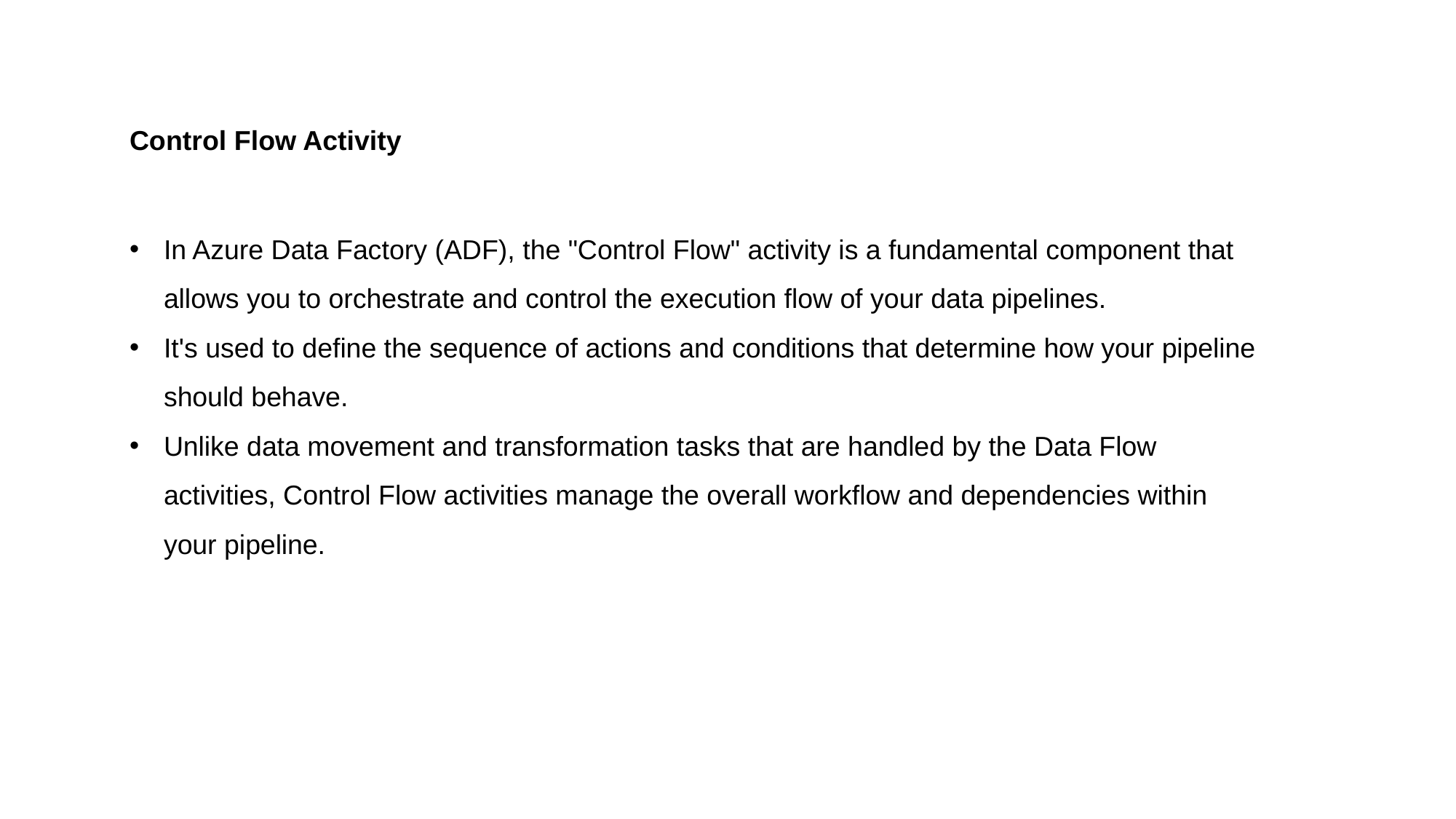

Control Flow Activity
In Azure Data Factory (ADF), the "Control Flow" activity is a fundamental component that allows you to orchestrate and control the execution flow of your data pipelines.
It's used to define the sequence of actions and conditions that determine how your pipeline should behave.
Unlike data movement and transformation tasks that are handled by the Data Flow activities, Control Flow activities manage the overall workflow and dependencies within your pipeline.